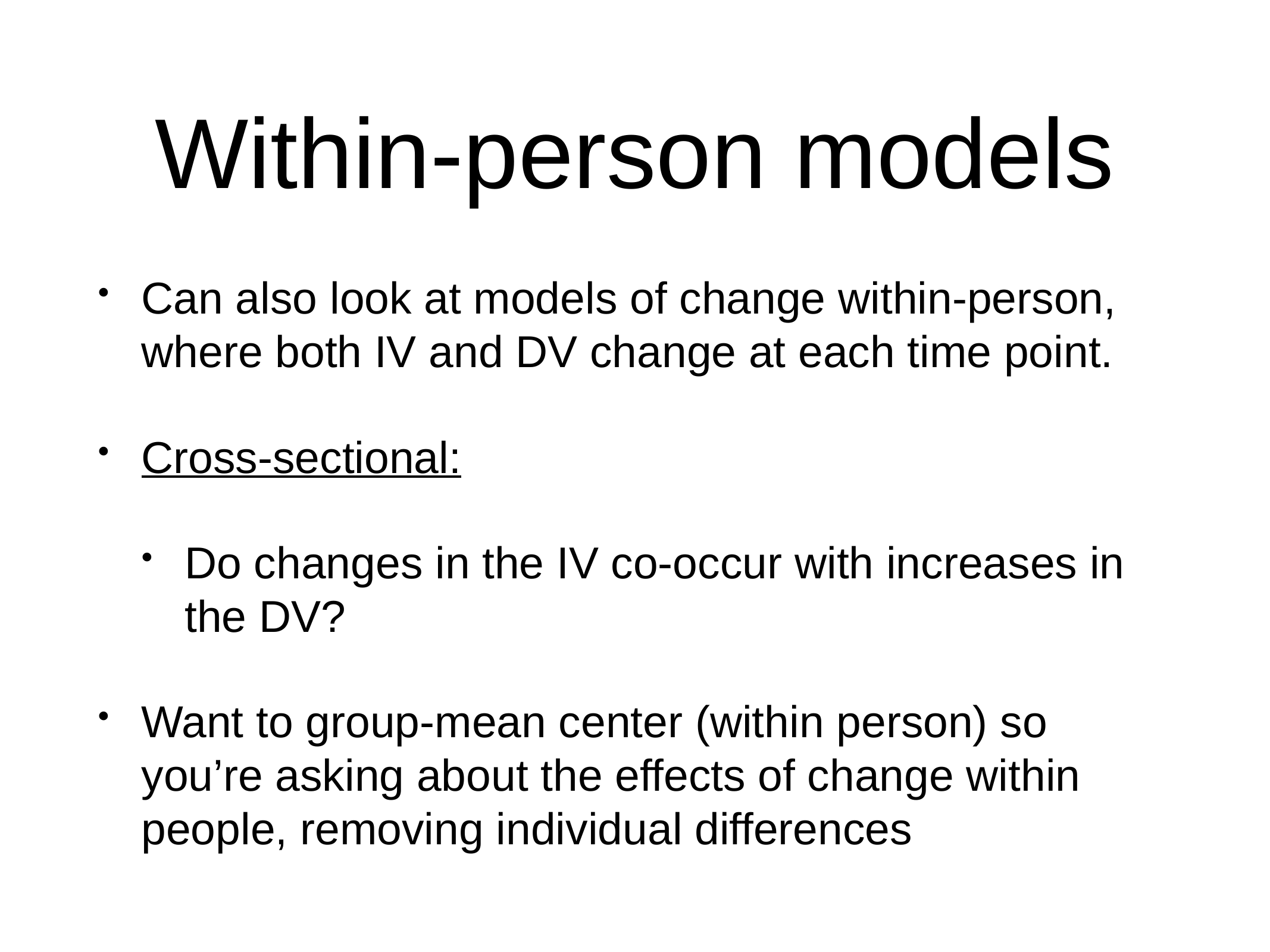

# Within-person models
Can also look at models of change within-person, where both IV and DV change at each time point.
Cross-sectional:
Do changes in the IV co-occur with increases in the DV?
Want to group-mean center (within person) so you’re asking about the effects of change within people, removing individual differences